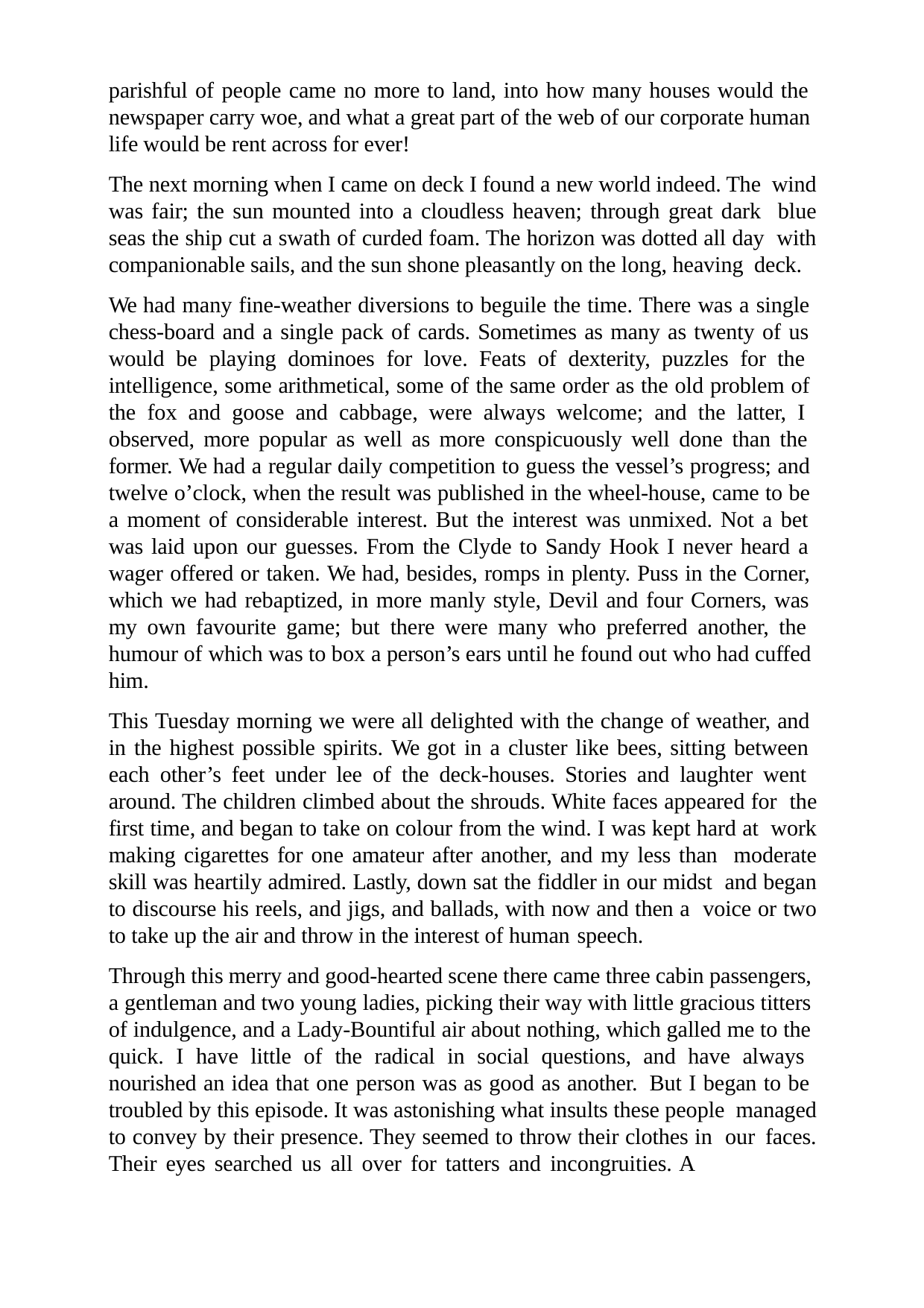

parishful of people came no more to land, into how many houses would the  newspaper carry woe, and what a great part of the web of our corporate human  life would be rent across for ever!
The next morning when I came on deck I found a new world indeed. The  wind was fair; the sun mounted into a cloudless heaven; through great dark  blue seas the ship cut a swath of curded foam. The horizon was dotted all day  with companionable sails, and the sun shone pleasantly on the long, heaving  deck.
We had many fine-weather diversions to beguile the time. There was a single  chess-board and a single pack of cards. Sometimes as many as twenty of us  would be playing dominoes for love. Feats of dexterity, puzzles for the  intelligence, some arithmetical, some of the same order as the old problem of  the fox and goose and cabbage, were always welcome; and the latter, I  observed, more popular as well as more conspicuously well done than the  former. We had a regular daily competition to guess the vessel’s progress; and  twelve o’clock, when the result was published in the wheel-house, came to be  a moment of considerable interest. But the interest was unmixed. Not a bet  was laid upon our guesses. From the Clyde to Sandy Hook I never heard a  wager offered or taken. We had, besides, romps in plenty. Puss in the Corner,  which we had rebaptized, in more manly style, Devil and four Corners, was  my own favourite game; but there were many who preferred another, the  humour of which was to box a person’s ears until he found out who had cuffed  him.
This Tuesday morning we were all delighted with the change of weather, and  in the highest possible spirits. We got in a cluster like bees, sitting between  each other’s feet under lee of the deck-houses. Stories and laughter went  around. The children climbed about the shrouds. White faces appeared for  the first time, and began to take on colour from the wind. I was kept hard at  work making cigarettes for one amateur after another, and my less than  moderate skill was heartily admired. Lastly, down sat the fiddler in our midst  and began to discourse his reels, and jigs, and ballads, with now and then a  voice or two to take up the air and throw in the interest of human speech.
Through this merry and good-hearted scene there came three cabin passengers,  a gentleman and two young ladies, picking their way with little gracious titters  of indulgence, and a Lady-Bountiful air about nothing, which galled me to the  quick. I have little of the radical in social questions, and have always  nourished an idea that one person was as good as another. But I began to be  troubled by this episode. It was astonishing what insults these people  managed to convey by their presence. They seemed to throw their clothes in  our faces. Their eyes searched us all over for tatters and incongruities. A